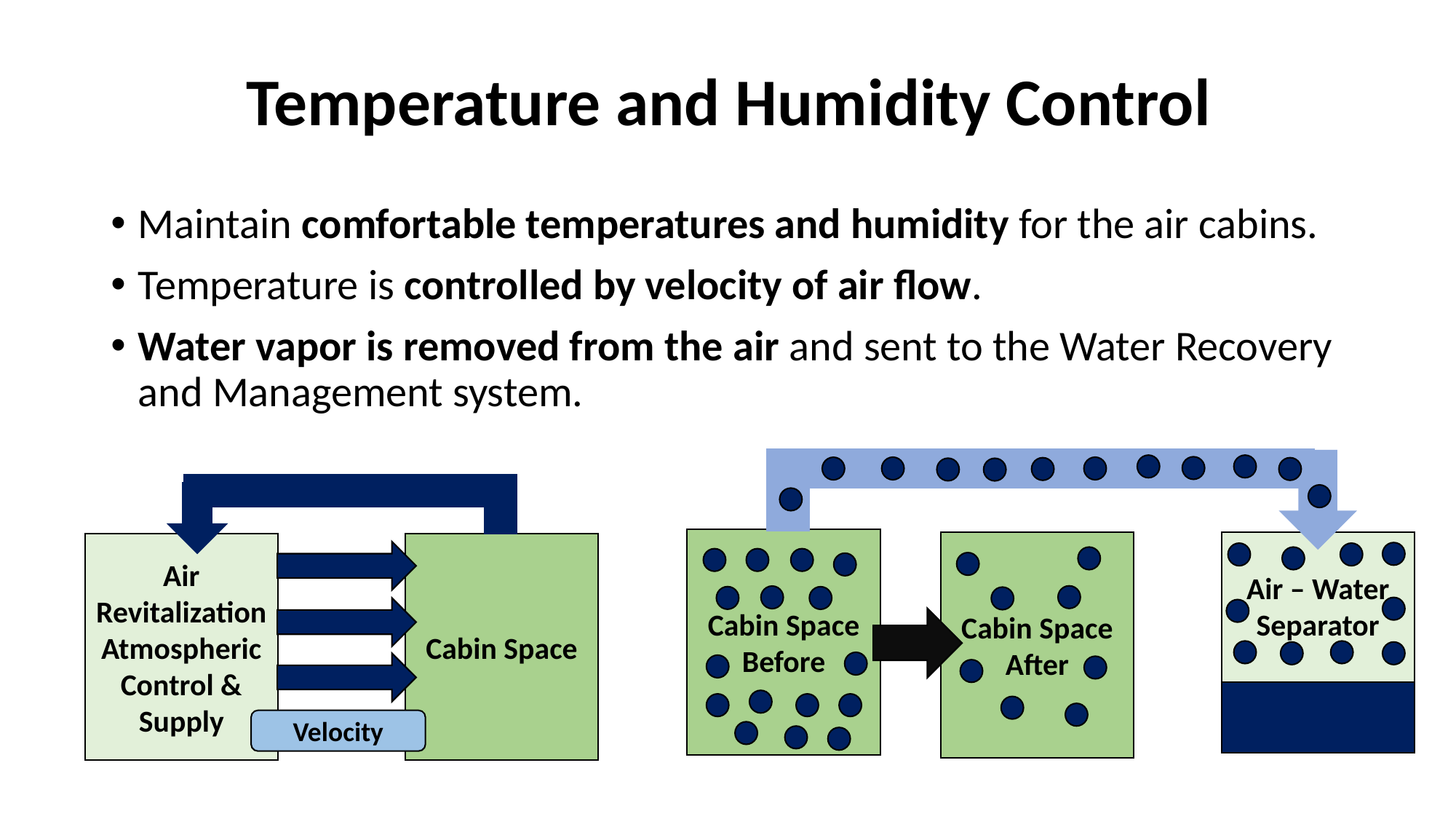

# Temperature and Humidity Control
Maintain comfortable temperatures and humidity for the air cabins.
Temperature is controlled by velocity of air flow.
Water vapor is removed from the air and sent to the Water Recovery and Management system.

Cabin Space Before
Cabin Space After

Air – Water Separator

Air RevitalizationAtmospheric Control & Supply
Cabin Space

Velocity